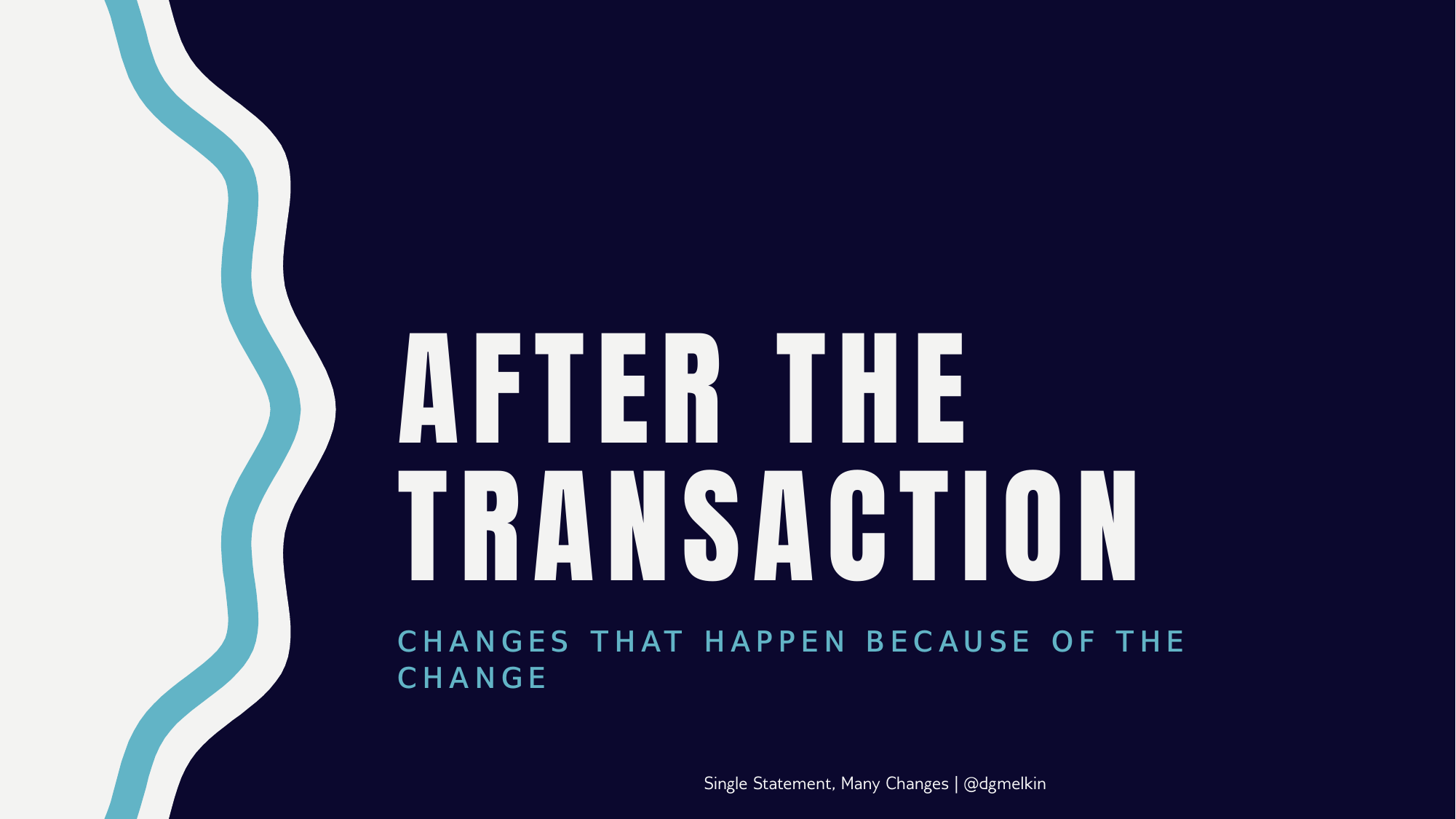

# AFTER THE TRANSACTION
CHANGES THAT HAPPEN BECAUSE OF THE CHANGE
Single Statement, Many Changes | @dgmelkin